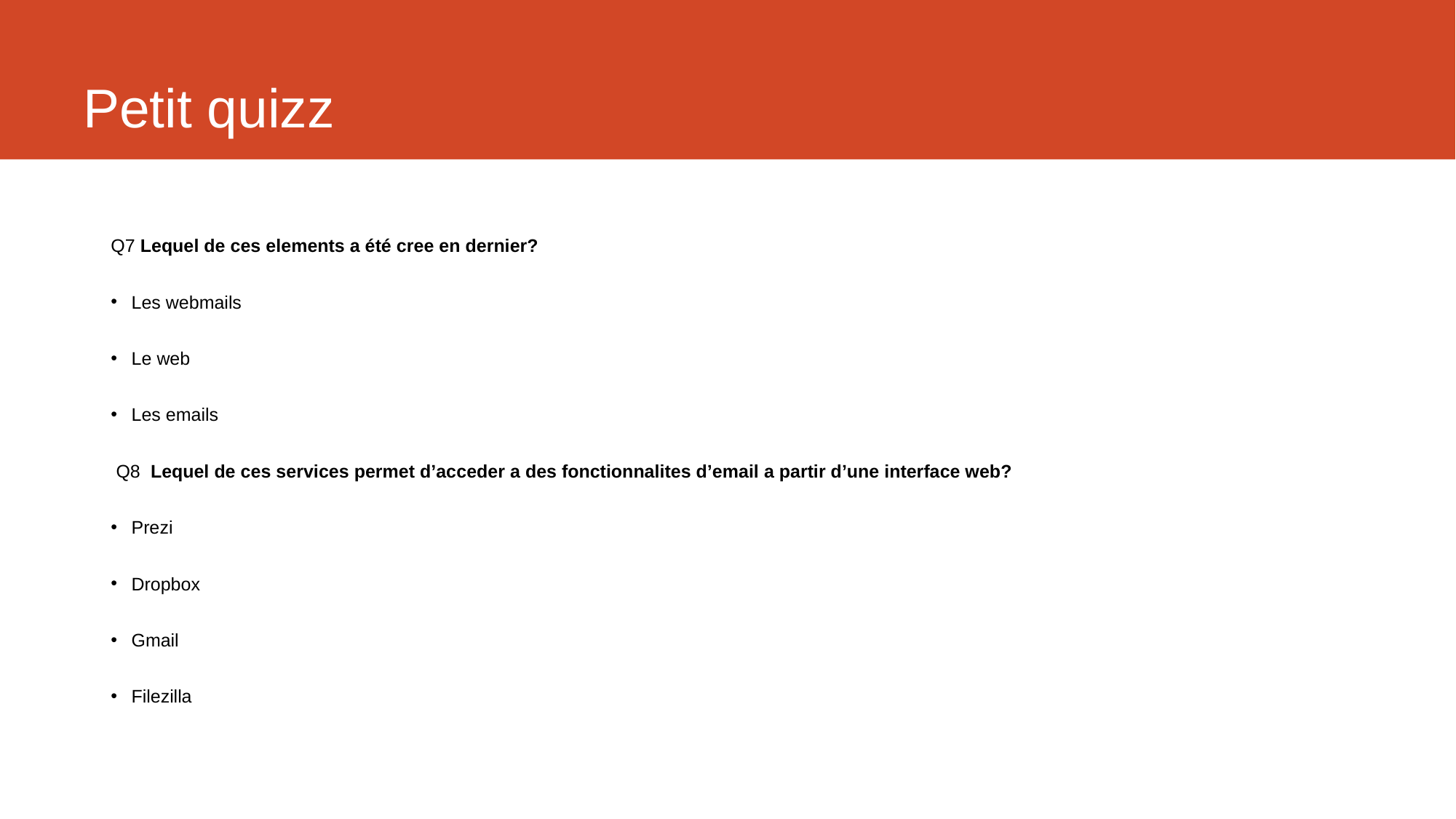

# Petit quizz
Q7 Lequel de ces elements a été cree en dernier?
Les webmails
Le web
Les emails
 Q8  Lequel de ces services permet d’acceder a des fonctionnalites d’email a partir d’une interface web?
Prezi
Dropbox
Gmail
Filezilla